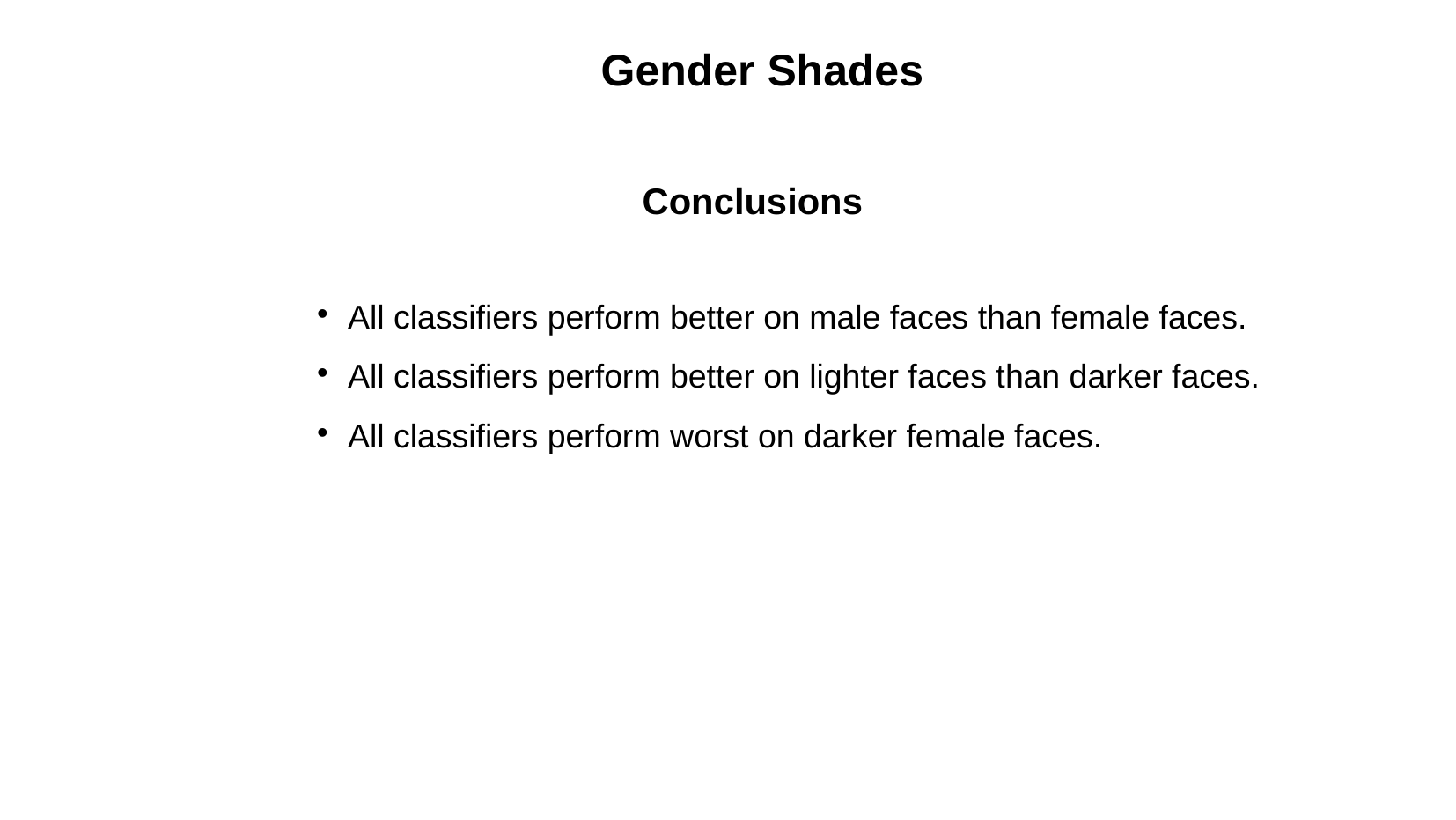

Gender Shades
Conclusions
All classifiers perform better on male faces than female faces.
All classifiers perform better on lighter faces than darker faces.
All classifiers perform worst on darker female faces.